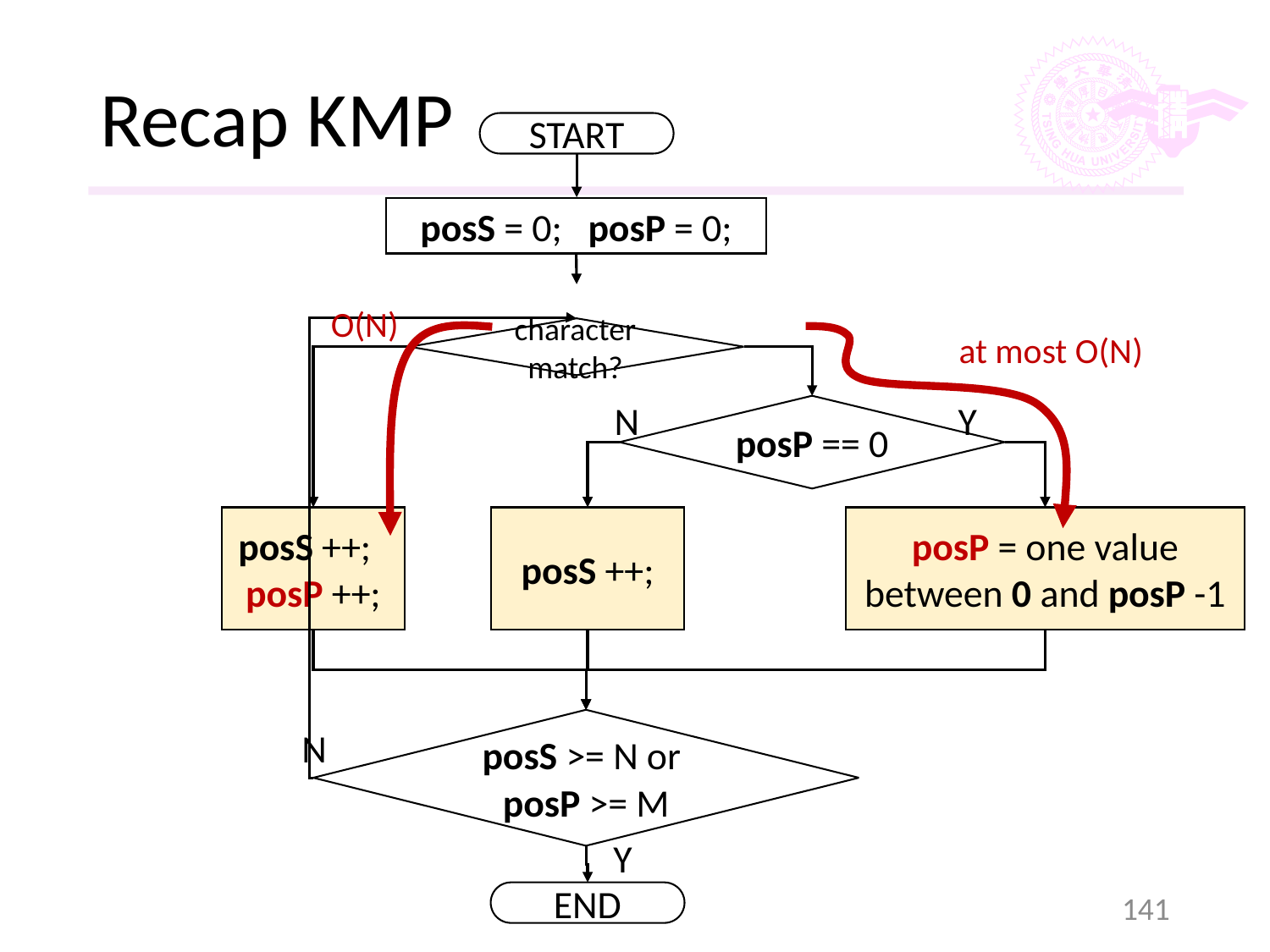

# Recap KMP
START
posS = 0;   posP = 0;
O(N)
character match?

at most O(N)

N
Y
posP == 0
posS ++;
posP ++;
posS ++;
posP = one value between 0 and posP -1
posS >= N or
posP >= M
N
Y
END
141